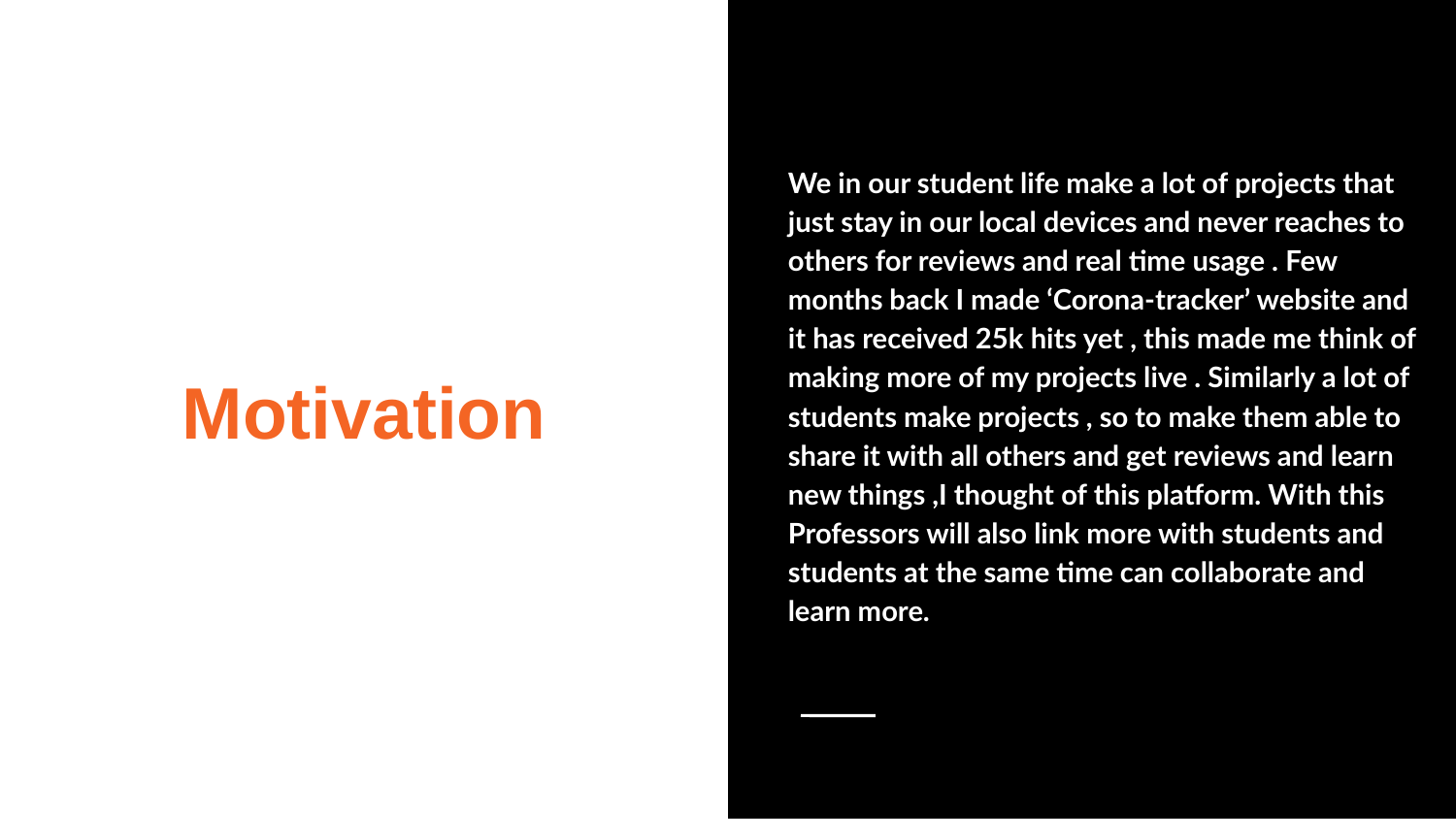

We in our student life make a lot of projects that just stay in our local devices and never reaches to others for reviews and real time usage . Few months back I made ‘Corona-tracker’ website and it has received 25k hits yet , this made me think of making more of my projects live . Similarly a lot of students make projects , so to make them able to share it with all others and get reviews and learn new things ,I thought of this platform. With this Professors will also link more with students and students at the same time can collaborate and learn more.
Motivation